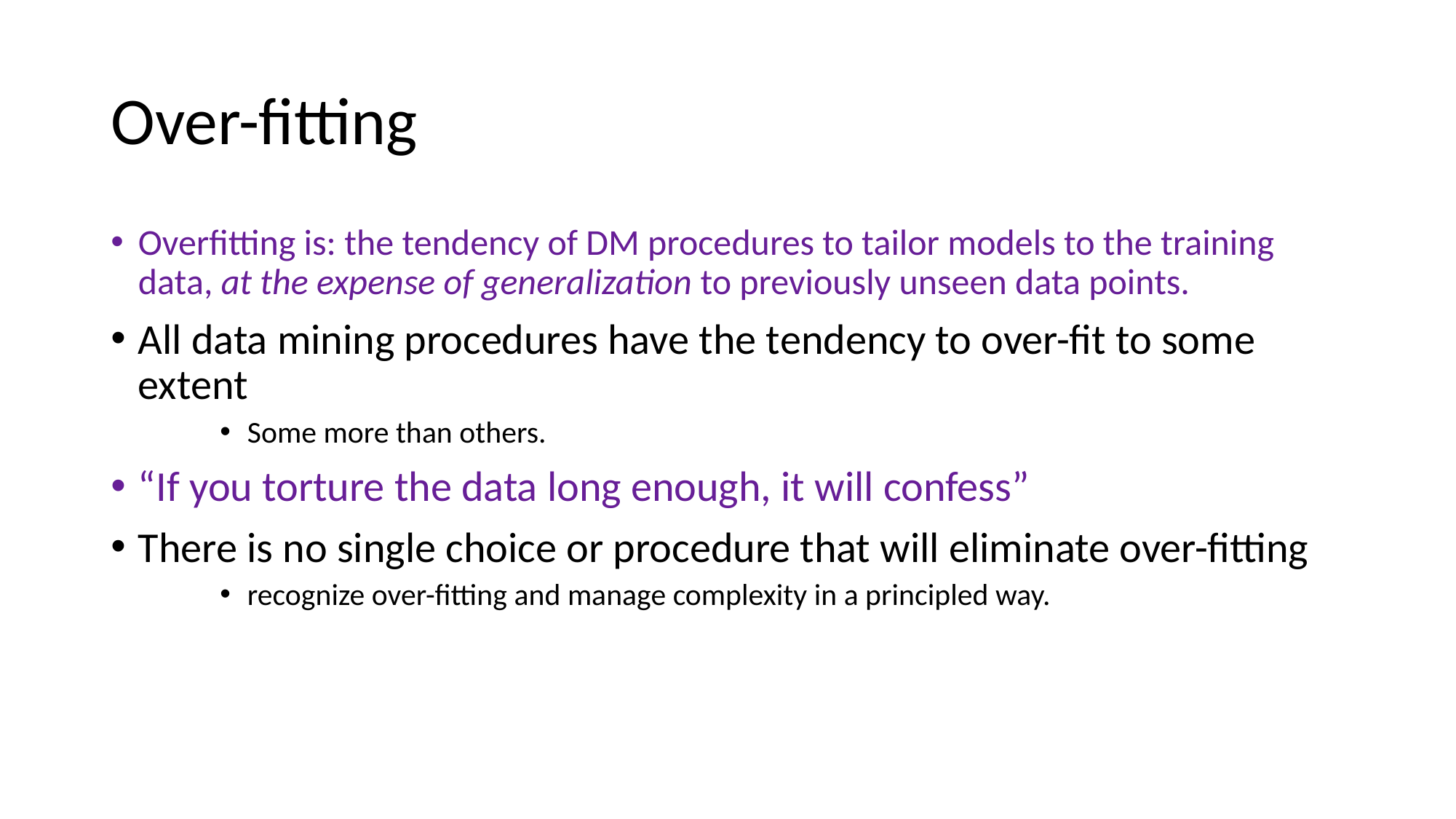

# Over-fitting
Overfitting is: the tendency of DM procedures to tailor models to the training data, at the expense of generalization to previously unseen data points.
All data mining procedures have the tendency to over-fit to some extent
Some more than others.
“If you torture the data long enough, it will confess”
There is no single choice or procedure that will eliminate over-fitting
recognize over-fitting and manage complexity in a principled way.